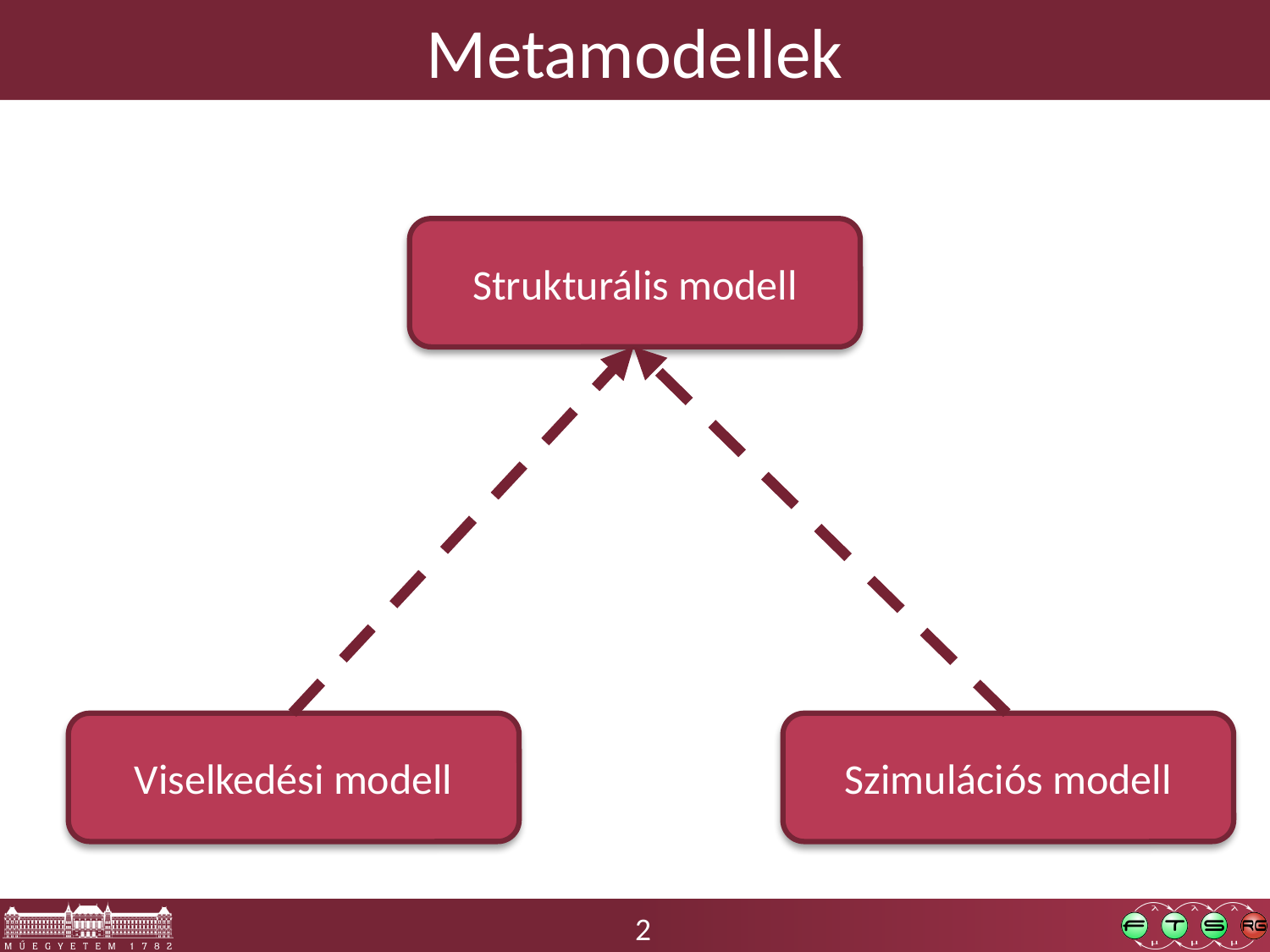

# Metamodellek
Strukturális modell
Viselkedési modell
Szimulációs modell